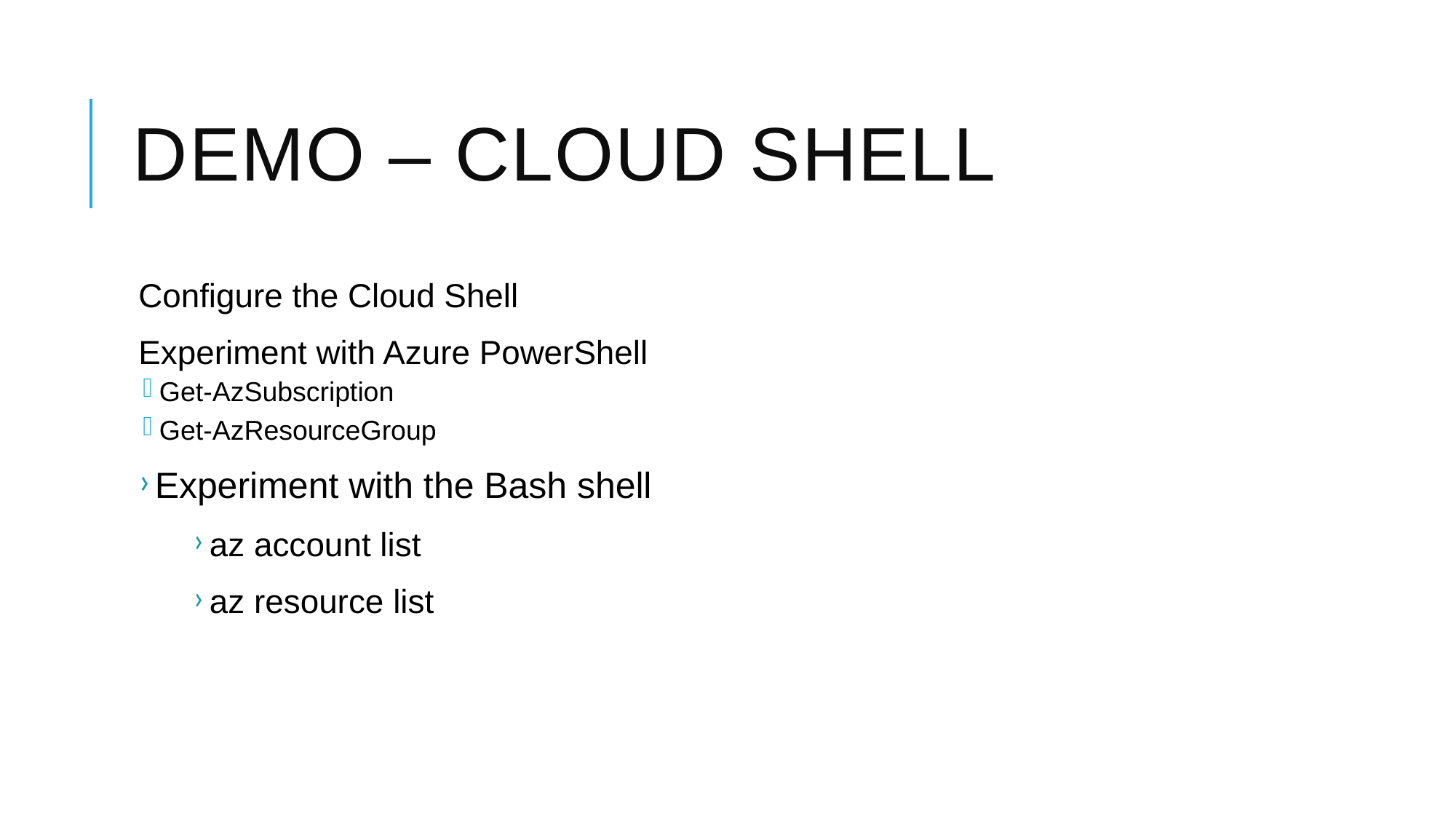

# Demo – Cloud Shell
Configure the Cloud Shell
Experiment with Azure PowerShell
Get-AzSubscription
Get-AzResourceGroup
Experiment with the Bash shell
az account list
az resource list